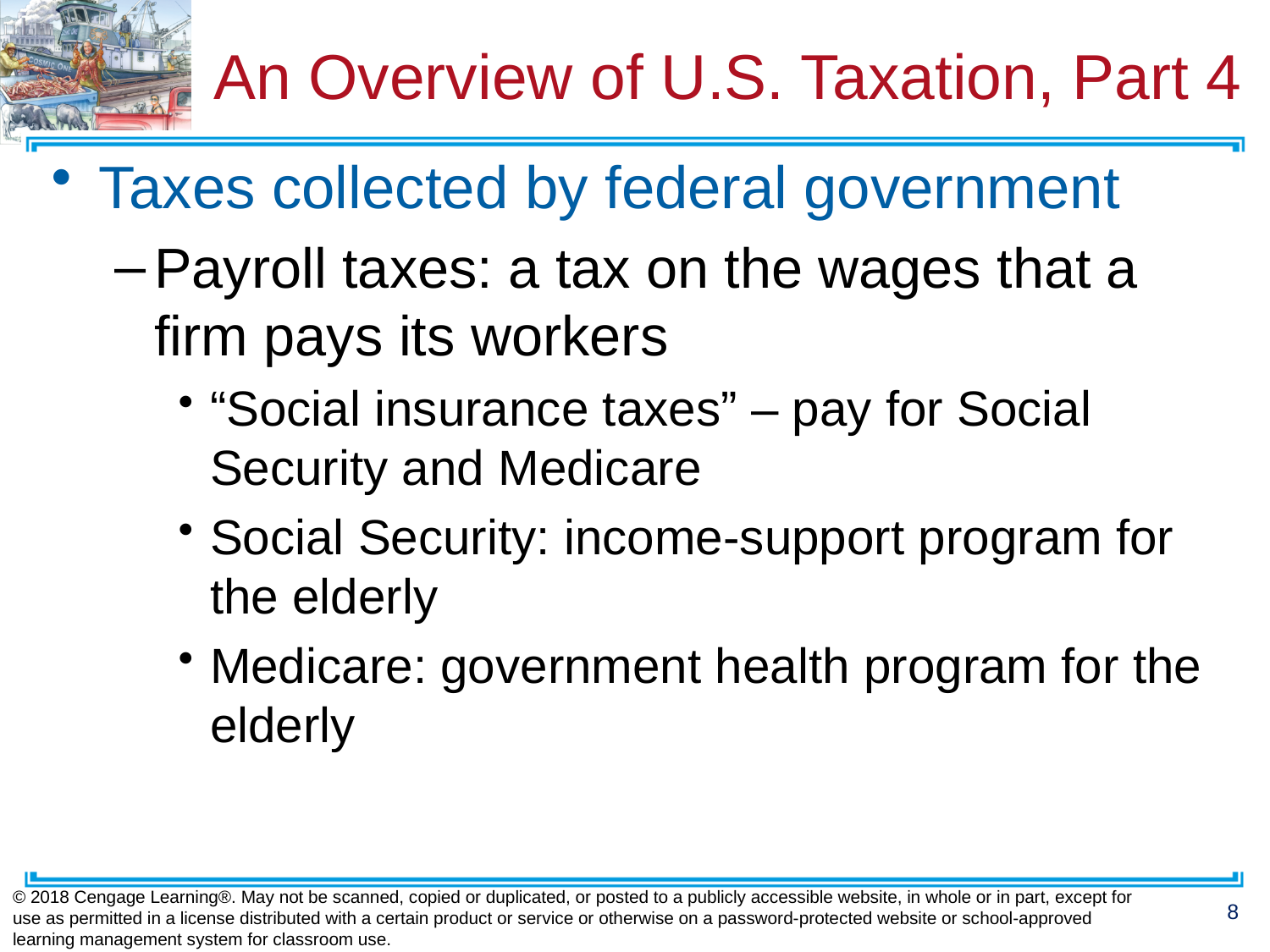

# An Overview of U.S. Taxation, Part 4
Taxes collected by federal government
Payroll taxes: a tax on the wages that a firm pays its workers
“Social insurance taxes” – pay for Social Security and Medicare
Social Security: income-support program for the elderly
Medicare: government health program for the elderly
© 2018 Cengage Learning®. May not be scanned, copied or duplicated, or posted to a publicly accessible website, in whole or in part, except for use as permitted in a license distributed with a certain product or service or otherwise on a password-protected website or school-approved learning management system for classroom use.
8